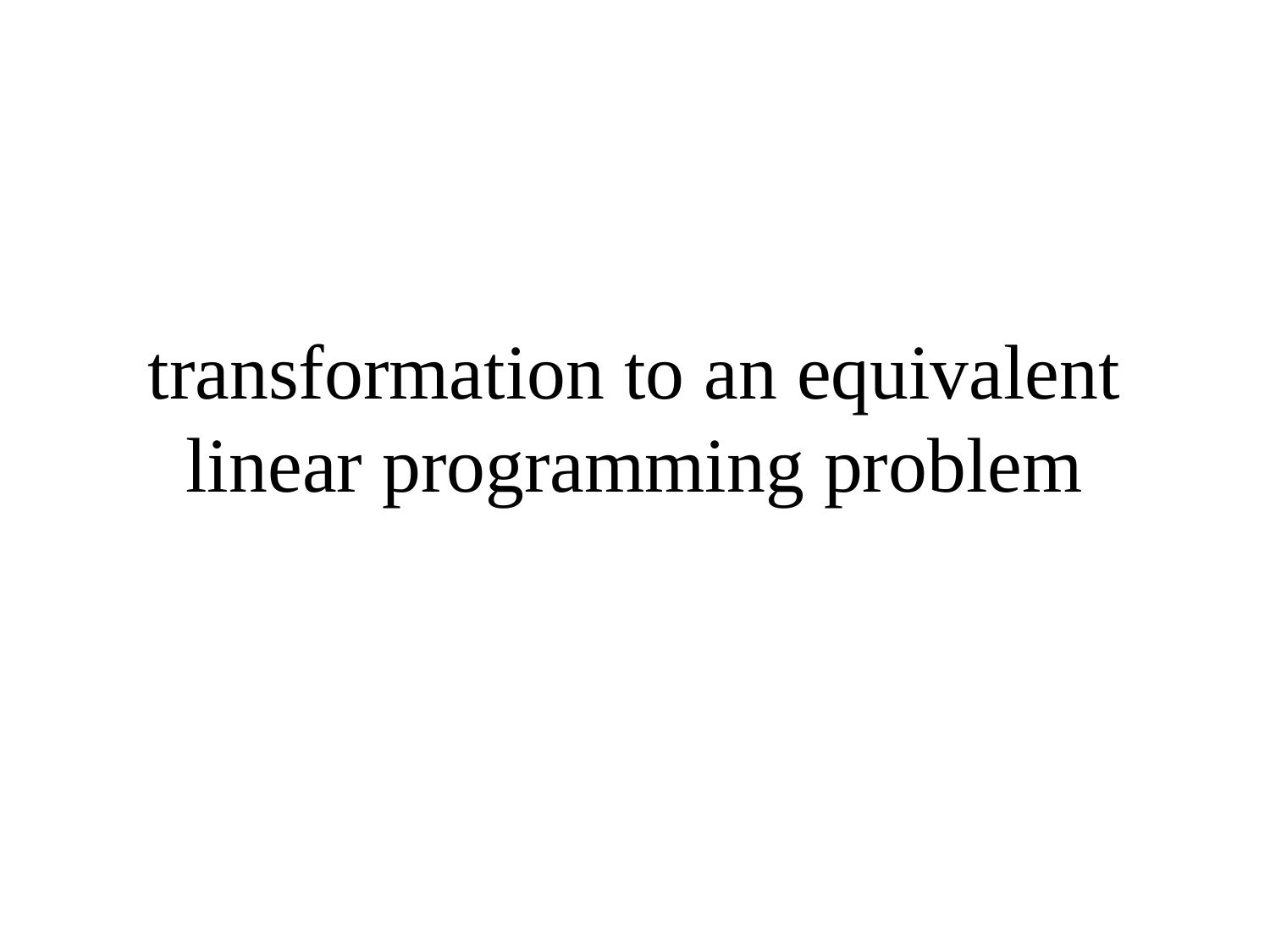

# transformation to an equivalent linear programming problem